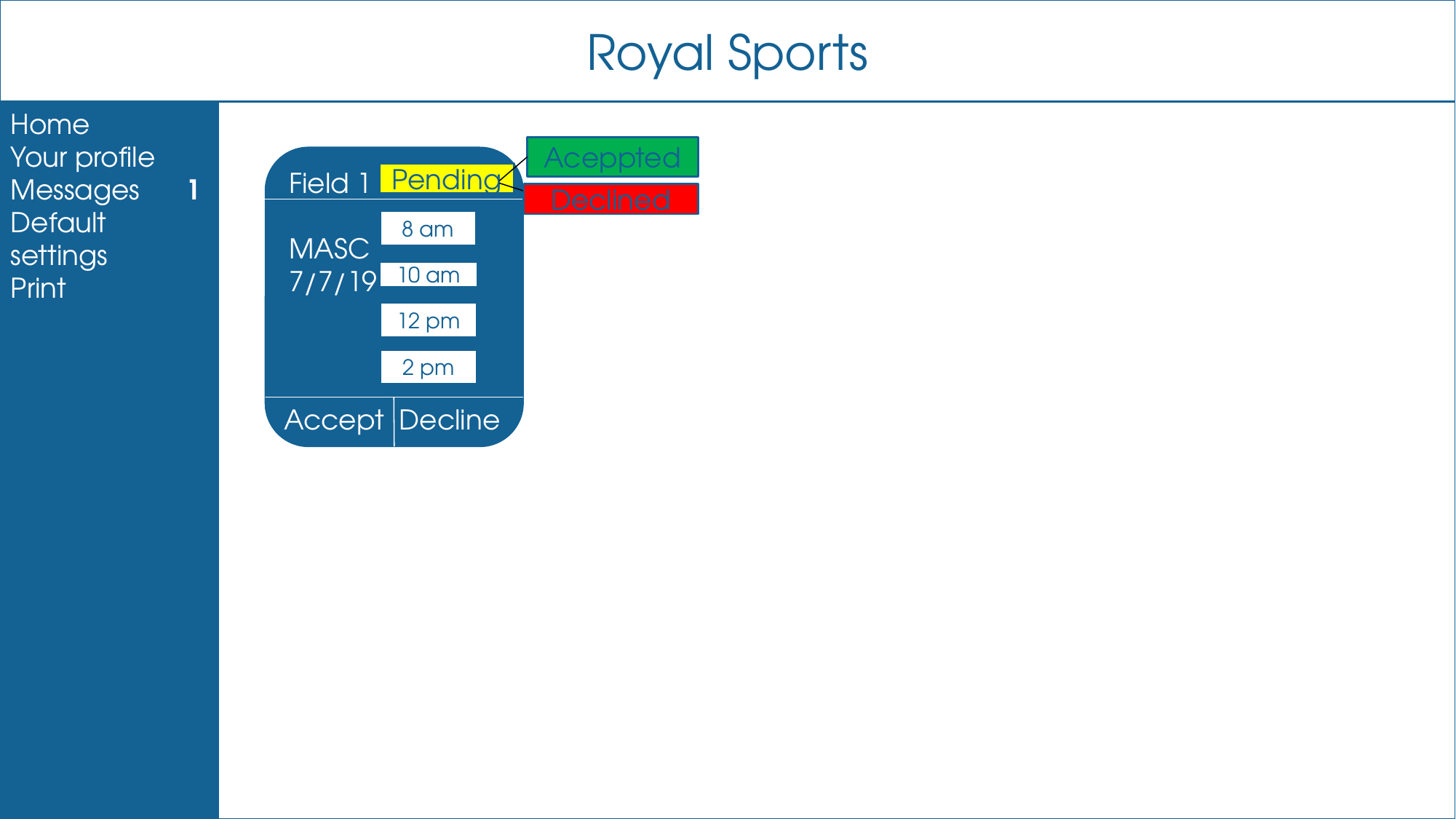

Royal Sports
!

Home
Your profile
Messages      1
Default settings
Print

Aceppted
Field 1

MASC
7/7/19

Pending
Declined
8 am

10 am
12 pm
2 pm
 Accept  Decline